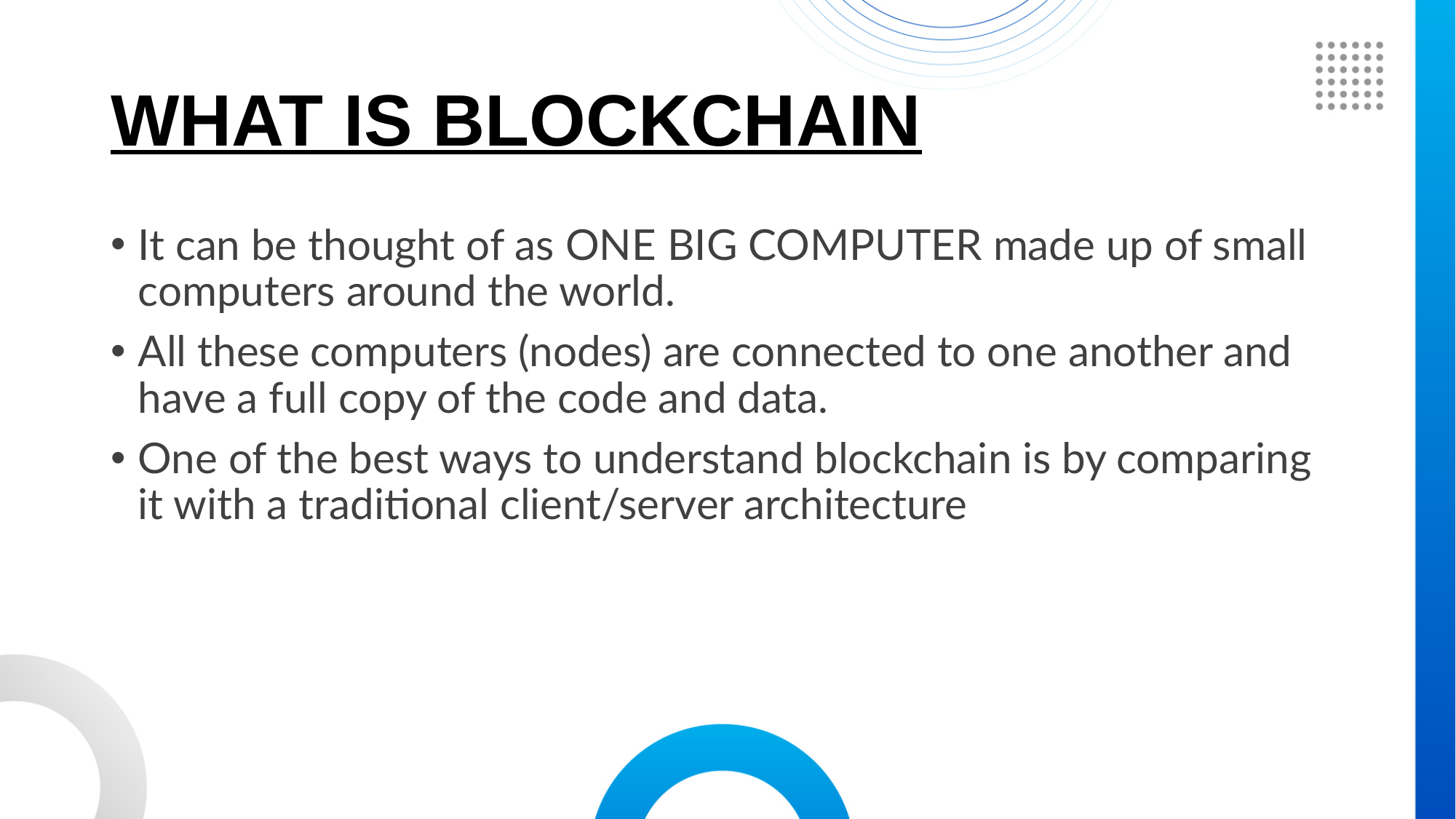

# WHAT IS BLOCKCHAIN
It can be thought of as ONE BIG COMPUTER made up of small computers around the world.
All these computers (nodes) are connected to one another and have a full copy of the code and data.
One of the best ways to understand blockchain is by comparing it with a traditional client/server architecture